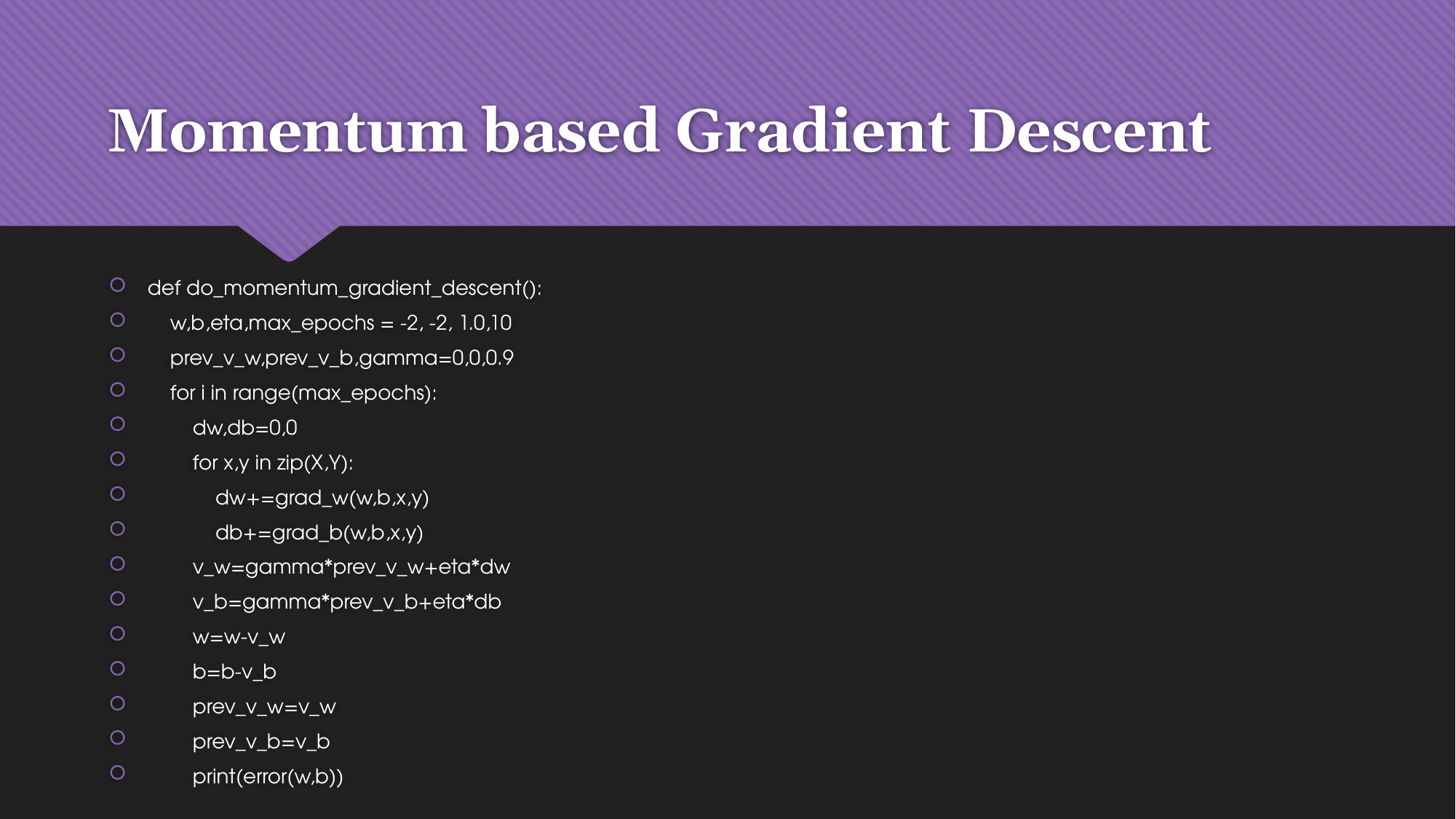

# Momentum based Gradient Descent
def do_momentum_gradient_descent():
    w,b,eta,max_epochs = -2, -2, 1.0,10
    prev_v_w,prev_v_b,gamma=0,0,0.9
    for i in range(max_epochs):
        dw,db=0,0
        for x,y in zip(X,Y):
            dw+=grad_w(w,b,x,y)
            db+=grad_b(w,b,x,y)
        v_w=gamma*prev_v_w+eta*dw
        v_b=gamma*prev_v_b+eta*db
        w=w-v_w
        b=b-v_b
        prev_v_w=v_w
        prev_v_b=v_b
        print(error(w,b))